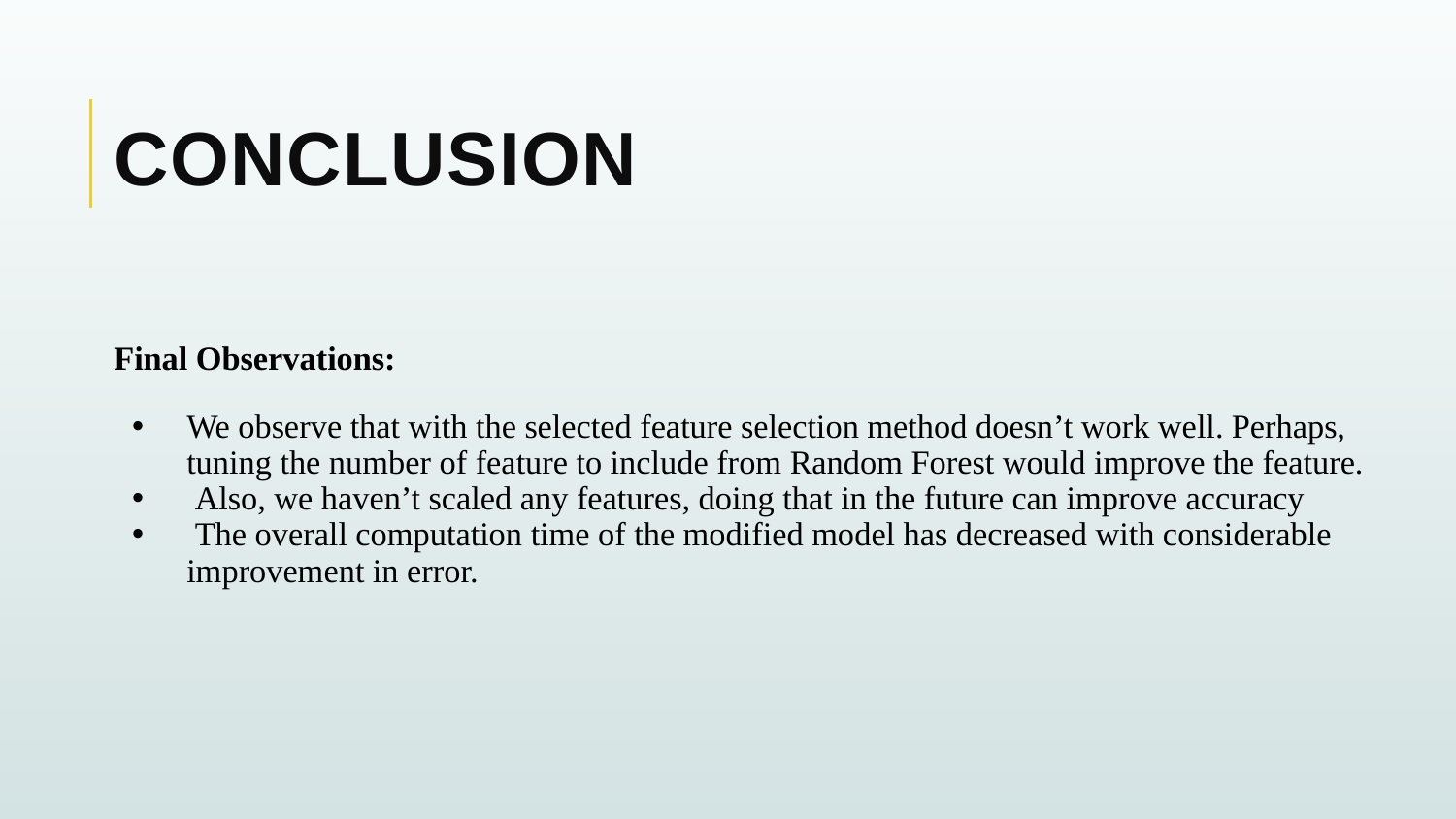

# Conclusion

Final Observations:
We observe that with the selected feature selection method doesn’t work well. Perhaps, tuning the number of feature to include from Random Forest would improve the feature.
 Also, we haven’t scaled any features, doing that in the future can improve accuracy
 The overall computation time of the modified model has decreased with considerable improvement in error.